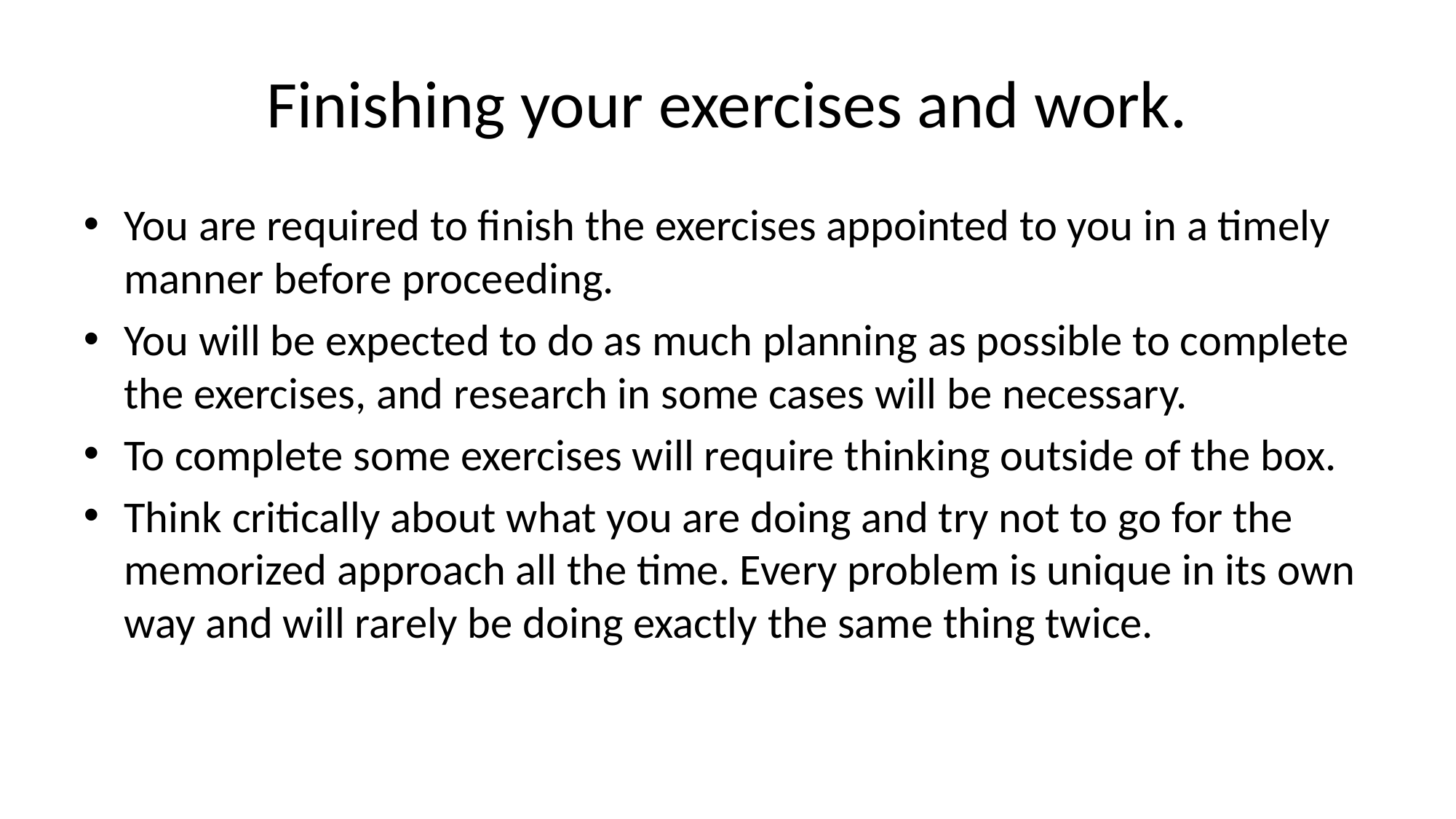

# Finishing your exercises and work.
You are required to finish the exercises appointed to you in a timely manner before proceeding.
You will be expected to do as much planning as possible to complete the exercises, and research in some cases will be necessary.
To complete some exercises will require thinking outside of the box.
Think critically about what you are doing and try not to go for the memorized approach all the time. Every problem is unique in its own way and will rarely be doing exactly the same thing twice.